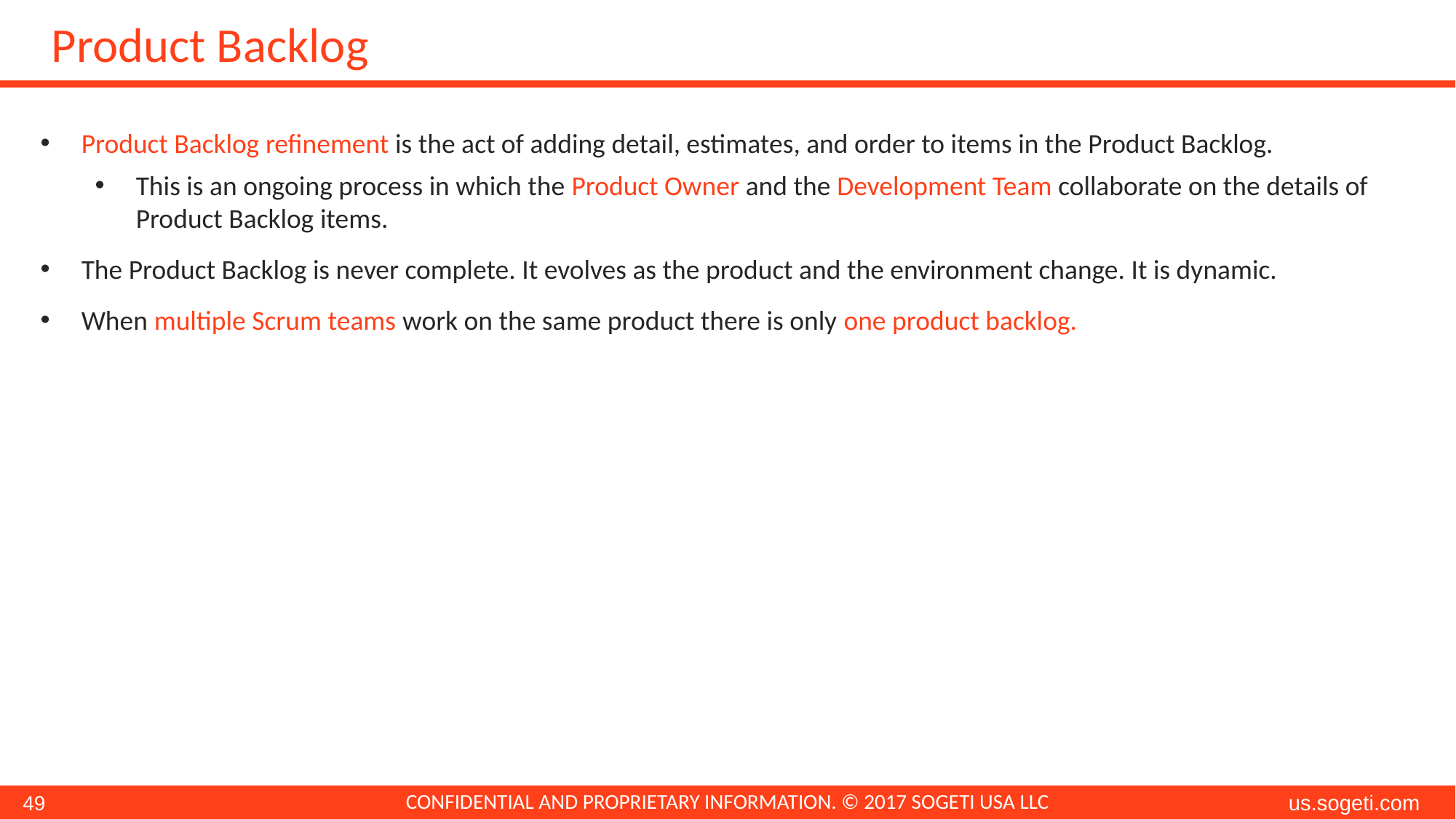

# Product Backlog
Product Backlog refinement is the act of adding detail, estimates, and order to items in the Product Backlog.
This is an ongoing process in which the Product Owner and the Development Team collaborate on the details of Product Backlog items.
The Product Backlog is never complete. It evolves as the product and the environment change. It is dynamic.
When multiple Scrum teams work on the same product there is only one product backlog.